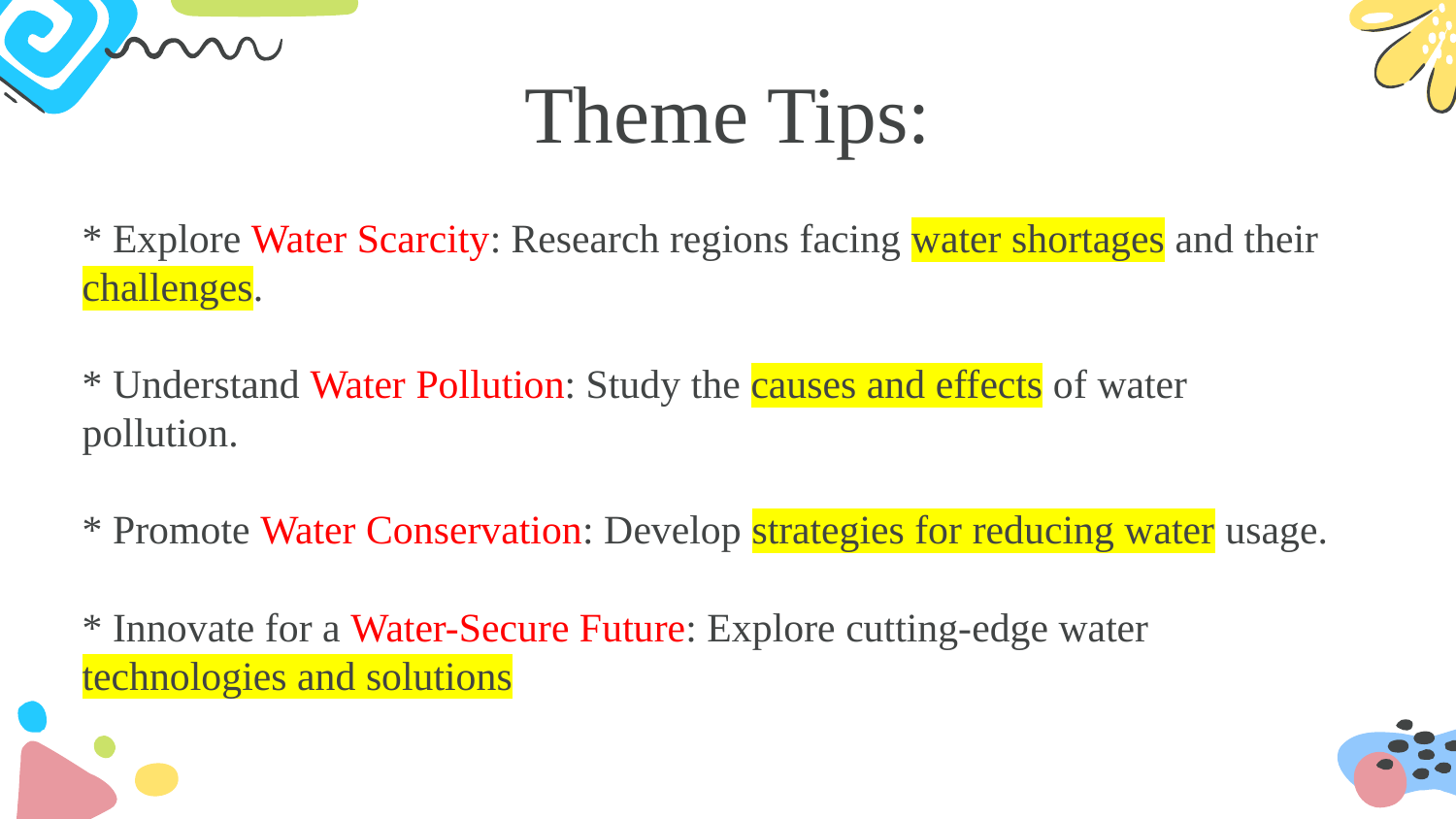

# Theme Tips:
* Explore Water Scarcity: Research regions facing water shortages and their challenges.

* Understand Water Pollution: Study the causes and effects of water pollution.

* Promote Water Conservation: Develop strategies for reducing water usage.

* Innovate for a Water-Secure Future: Explore cutting-edge water technologies and solutions